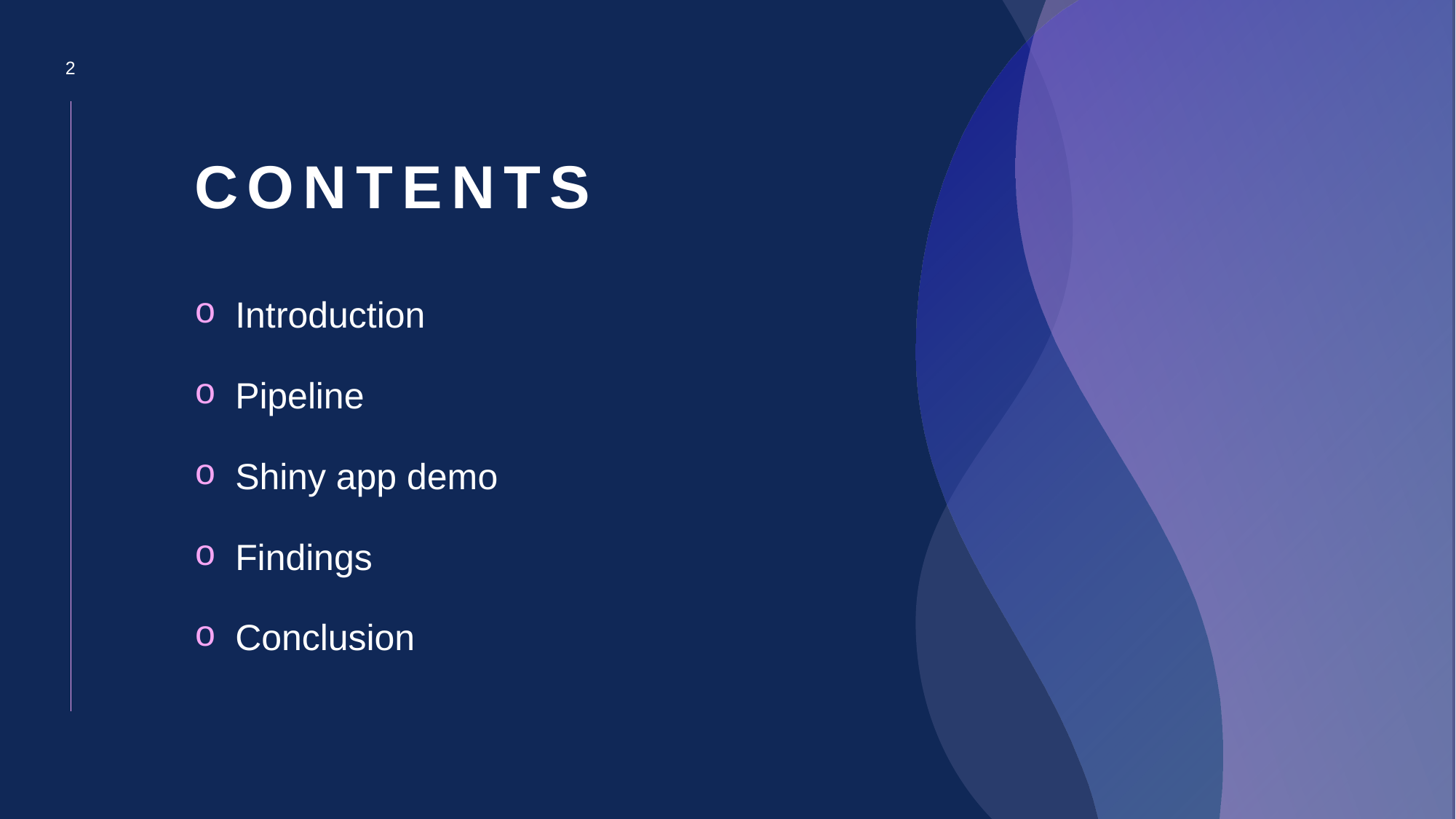

2
# CONTENTS
Introduction
Pipeline
Shiny app demo
Findings
Conclusion